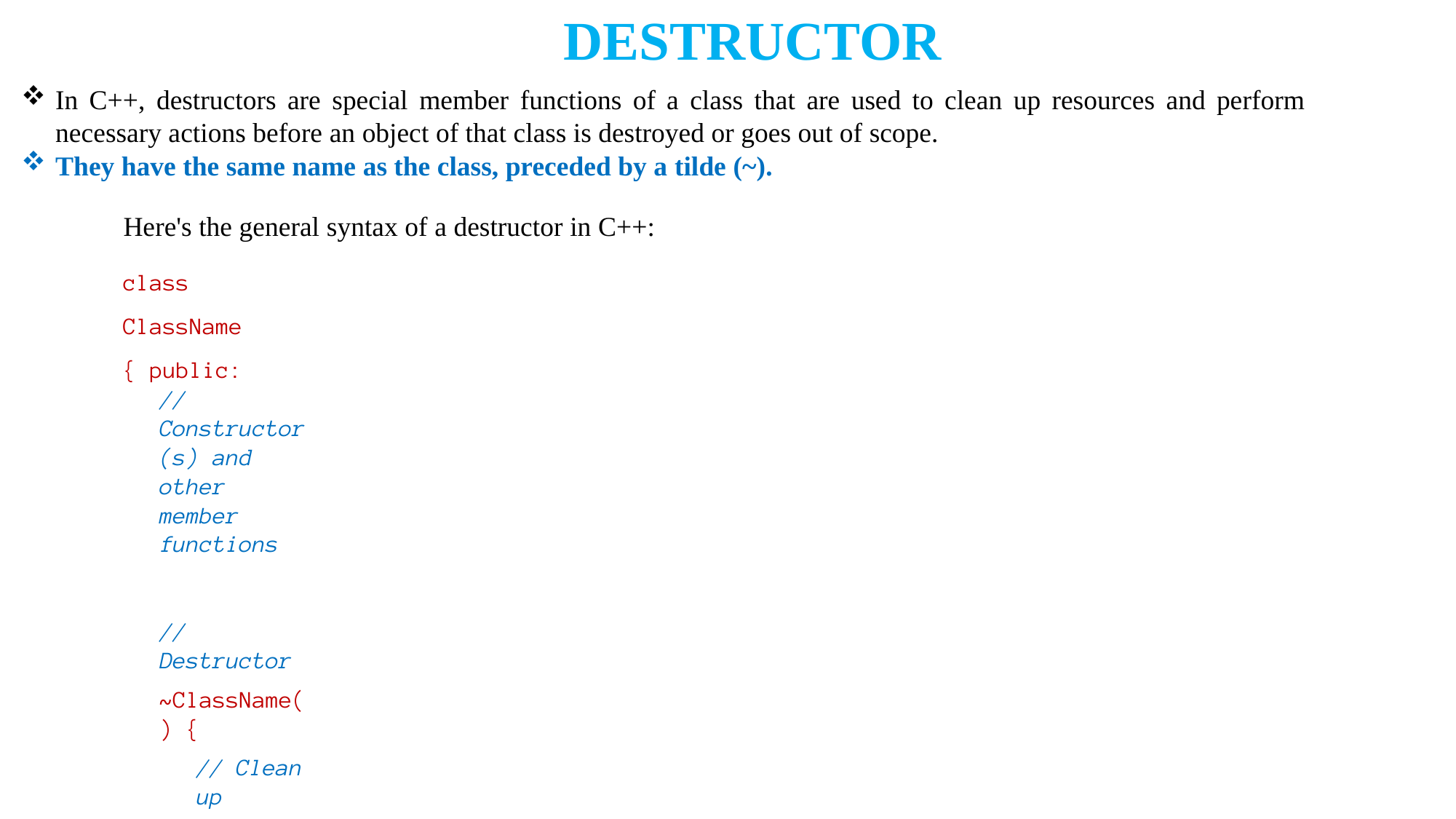

DESTRUCTOR
In C++, destructors are special member functions of a class that are used to clean up resources and perform necessary actions before an object of that class is destroyed or goes out of scope.
They have the same name as the class, preceded by a tilde (~).
Here's the general syntax of a destructor in C++:
class ClassName { public:
// Constructor(s) and other member functions

// Destructor
~ClassName() {
// Clean up resources and perform necessary actions
}
};